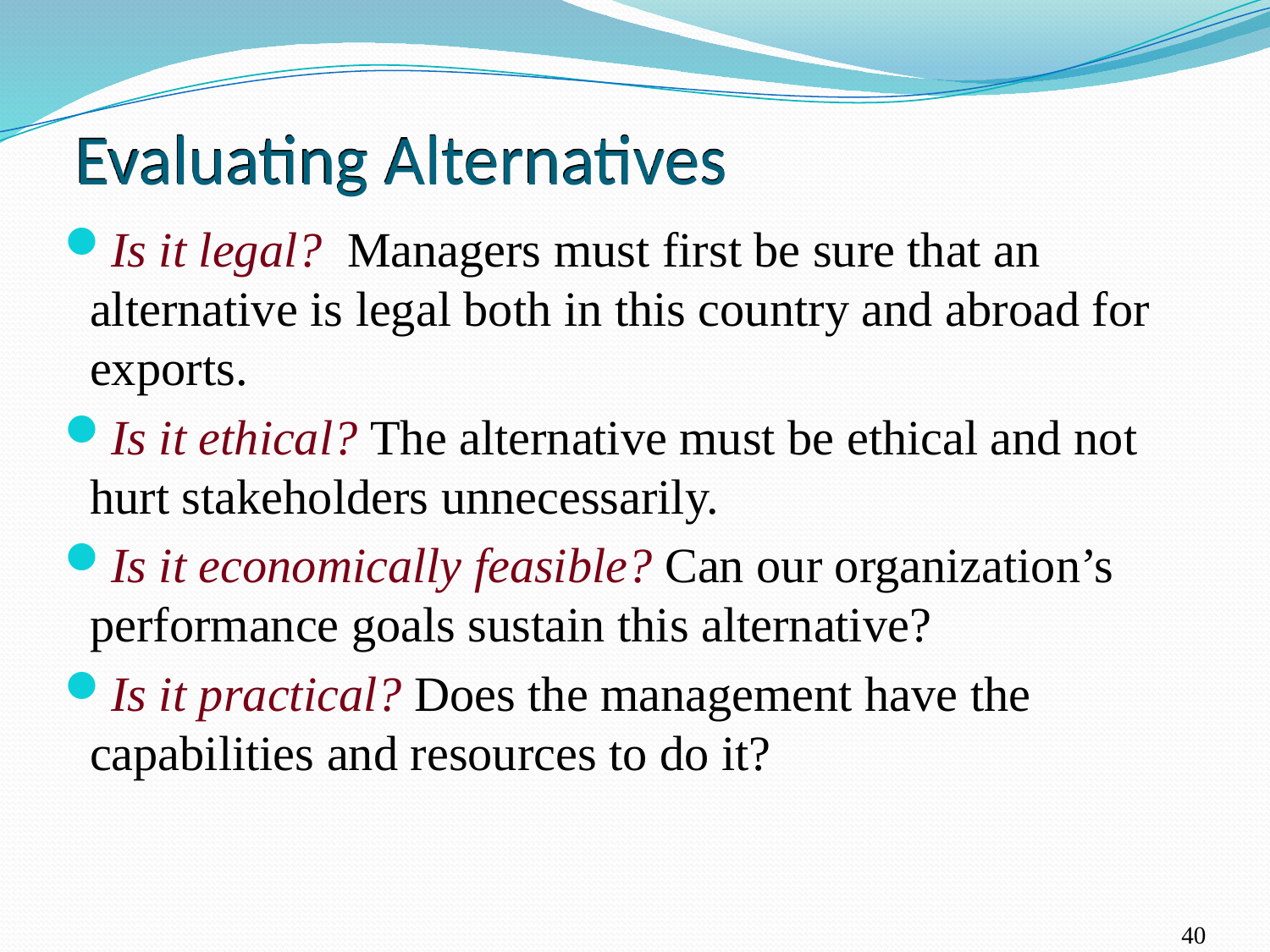

# Evaluating Alternatives
Is it legal?  Managers must first be sure that an alternative is legal both in this country and abroad for exports.
Is it ethical? The alternative must be ethical and not hurt stakeholders unnecessarily.
Is it economically feasible? Can our organization’s performance goals sustain this alternative?
Is it practical? Does the management have the capabilities and resources to do it?
40